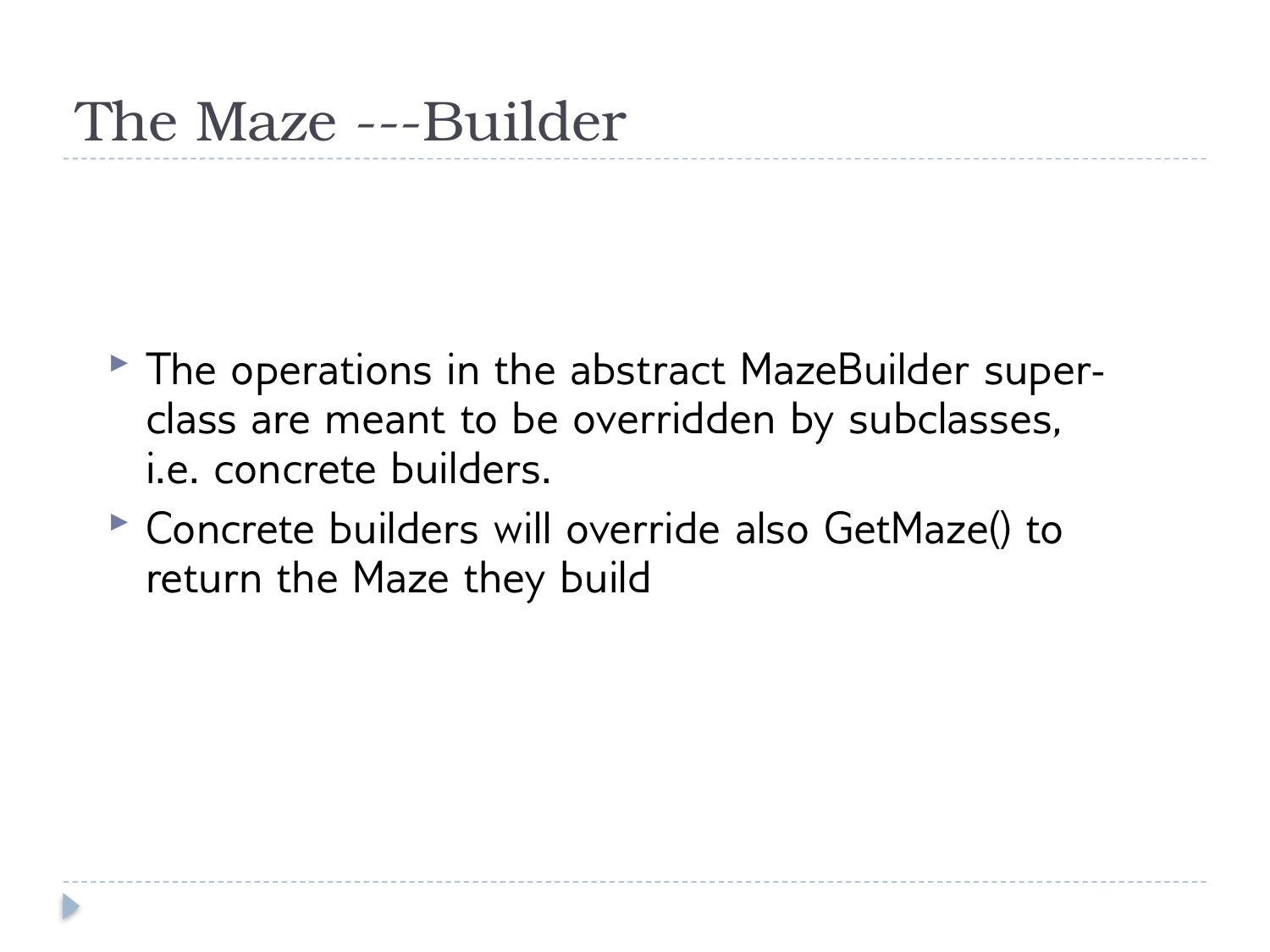

# The Maze ---Builder
The operations in the abstract MazeBuilder super-class are meant to be overridden by subclasses, i.e. concrete builders.
Concrete builders will override also GetMaze() to return the Maze they build